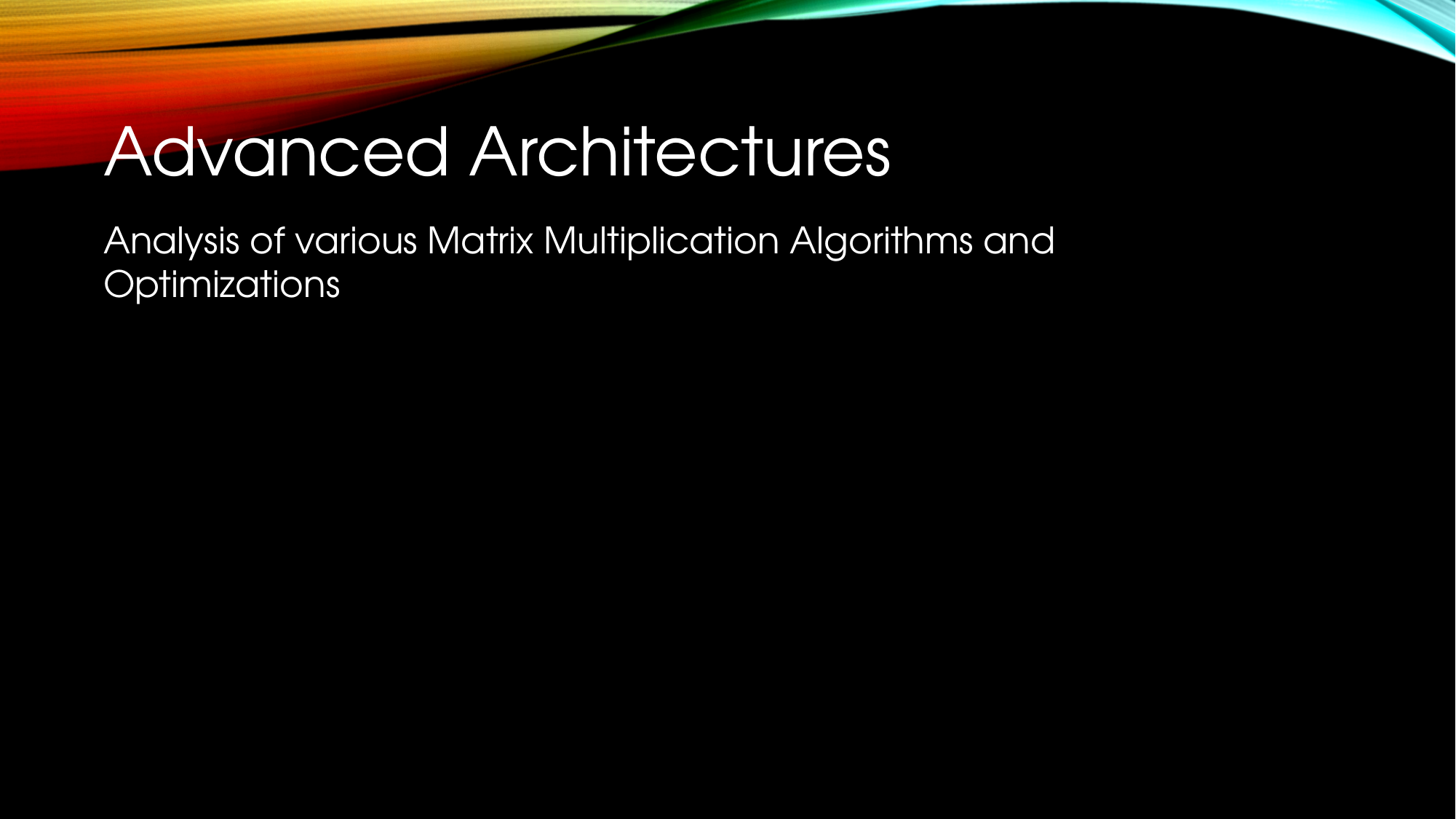

Advanced Architectures
Analysis of various Matrix Multiplication Algorithms and Optimizations